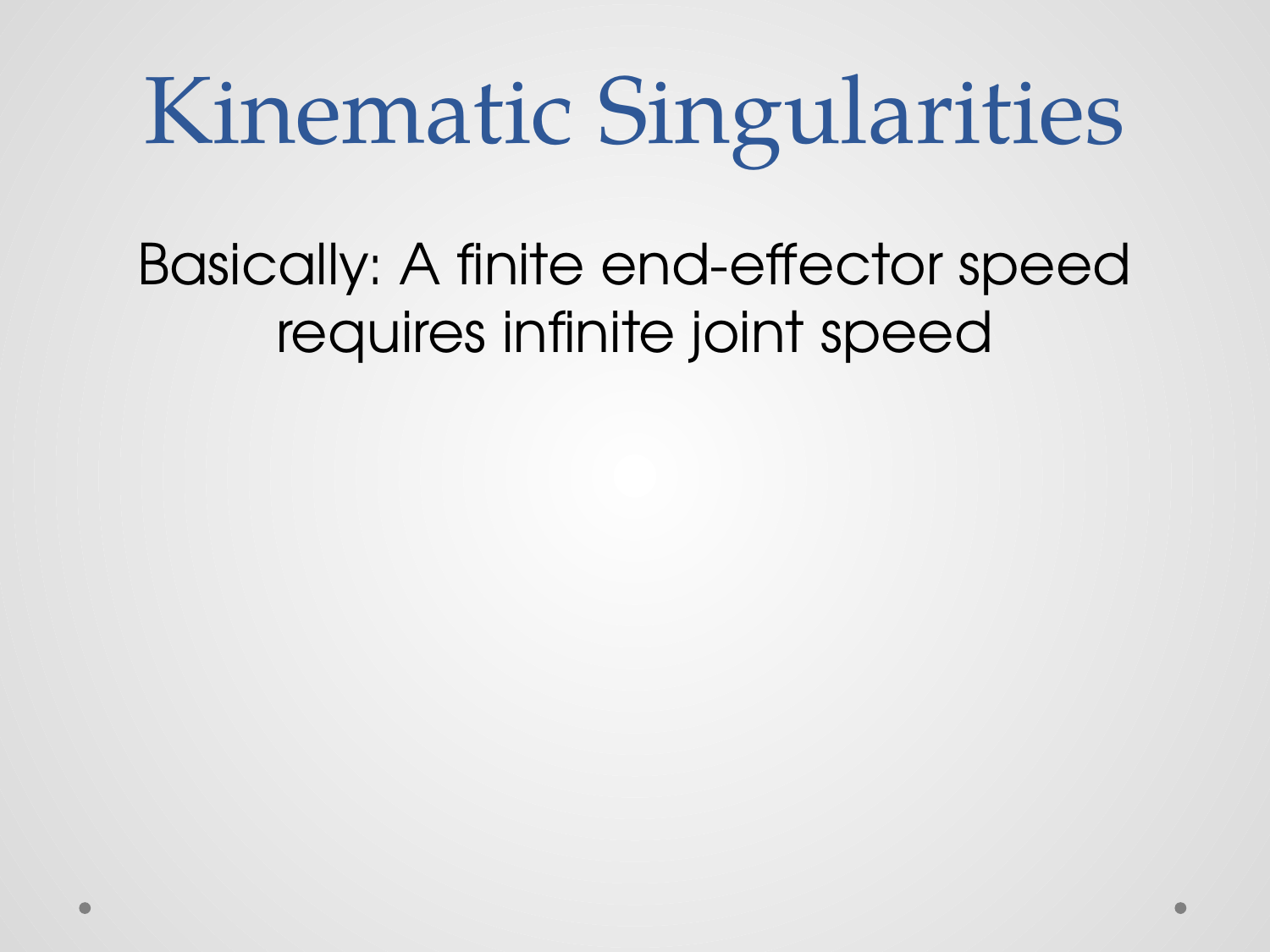

# Kinematic Singularities
Basically: A finite end-effector speed requires infinite joint speed